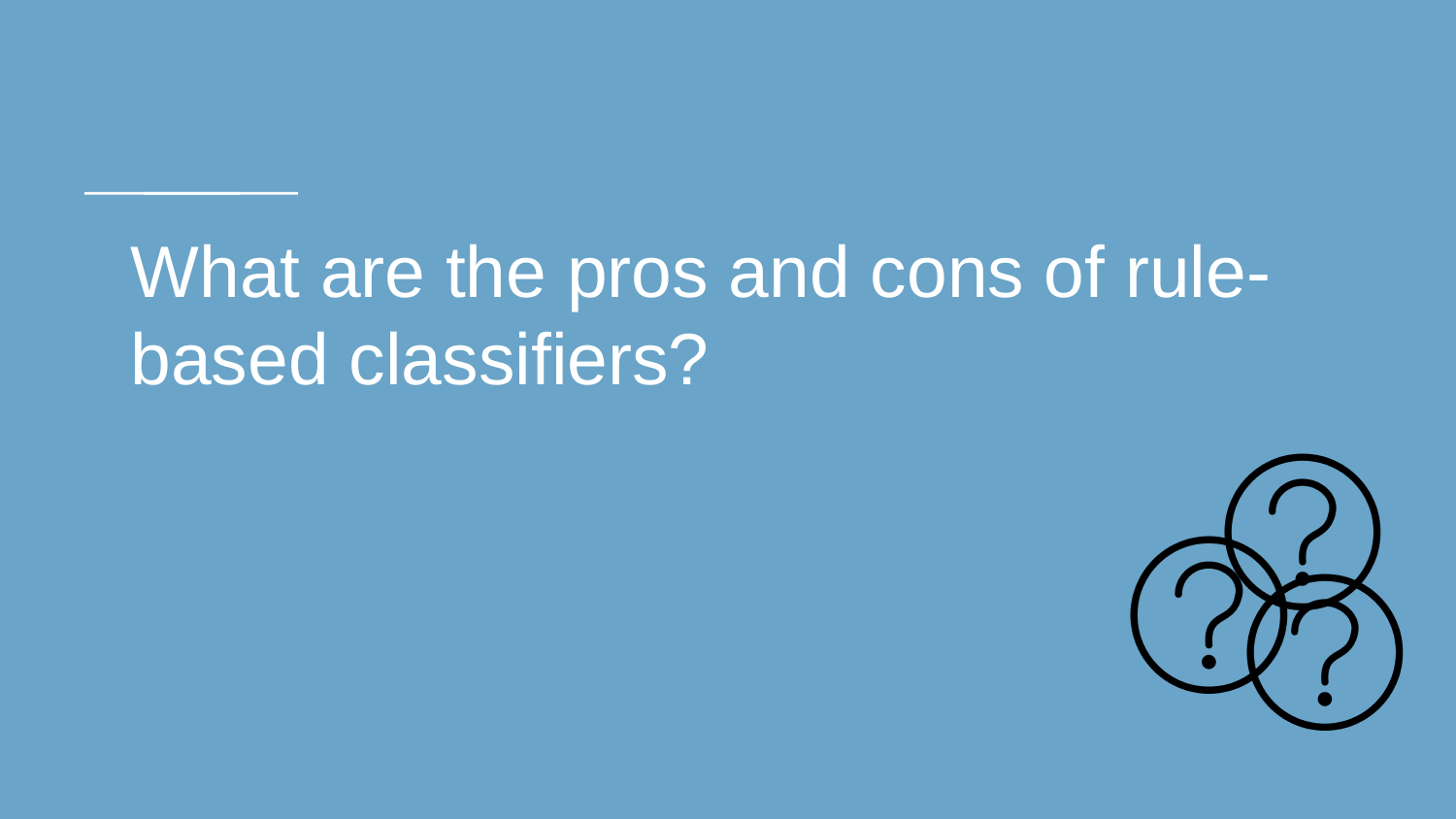

# What are the pros and cons of rule-based classifiers?